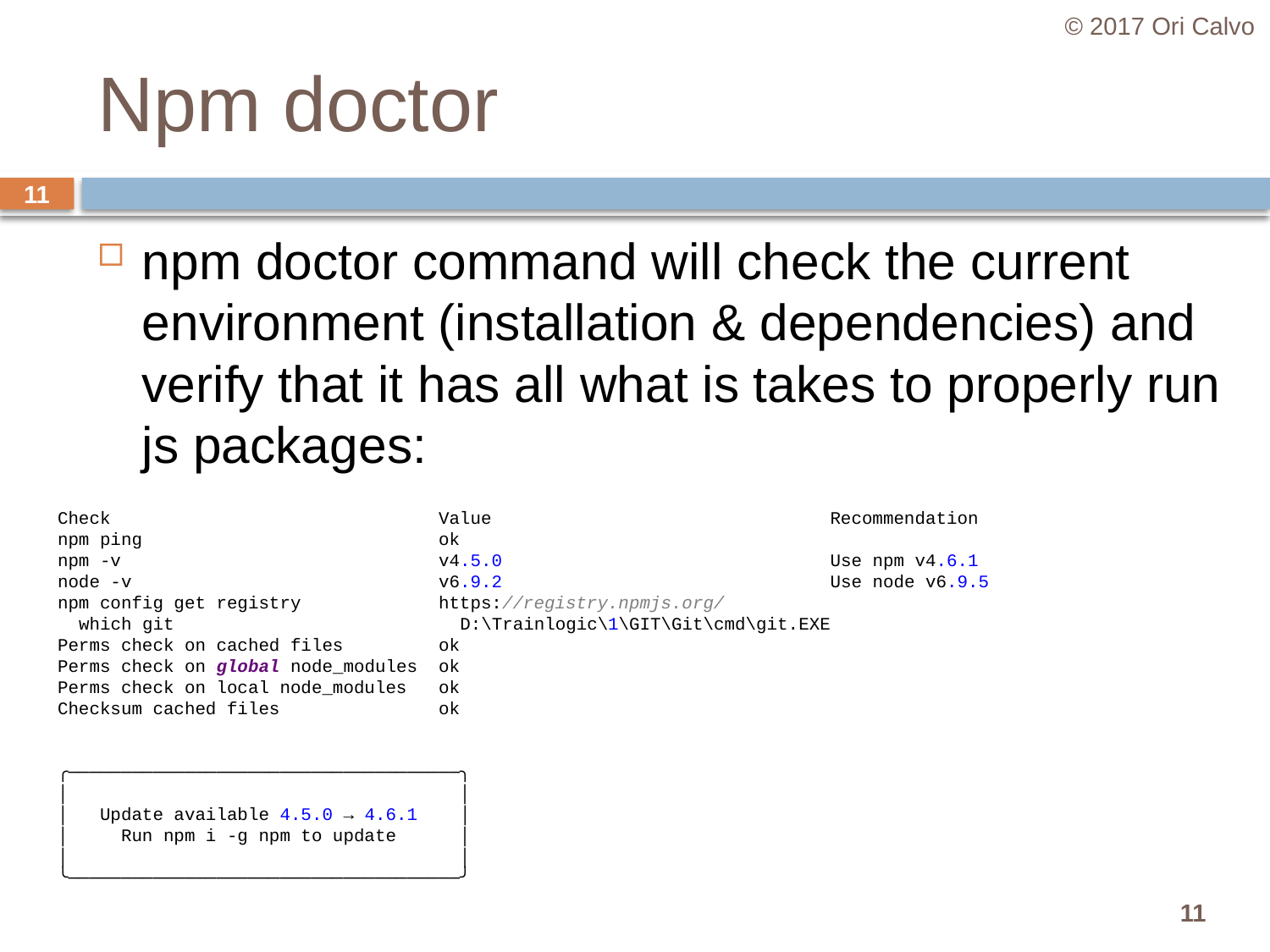

© 2017 Ori Calvo
# Npm doctor
11
npm doctor command will check the current environment (installation & dependencies) and verify that it has all what is takes to properly run js packages:
Check                               Value                                Recommendation
npm ping                            ok
npm -v                              v4.5.0                               Use npm v4.6.1
node -v                             v6.9.2                               Use node v6.9.5
npm config get registry             https://registry.npmjs.org/
  which git                           D:\Trainlogic\1\GIT\Git\cmd\git.EXE
Perms check on cached files         ok
Perms check on global node_modules  ok
Perms check on local node_modules   ok
Checksum cached files               ok
╭─────────────────────────────────────╮
│                                     │
│   Update available 4.5.0 → 4.6.1    │
│     Run npm i -g npm to update      │
│                                     │
╰─────────────────────────────────────╯